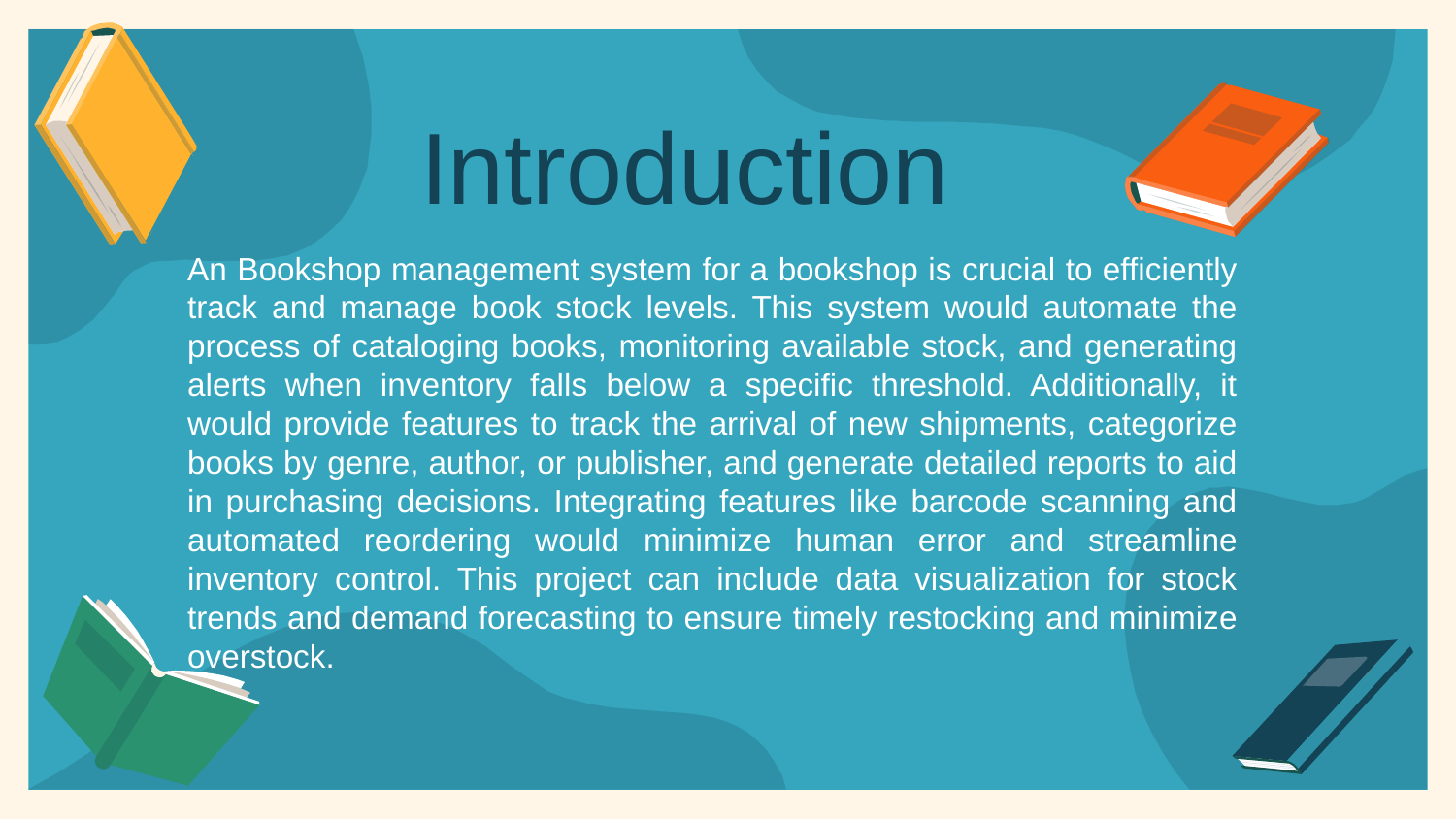

# Introduction

An Bookshop management system for a bookshop is crucial to efficiently track and manage book stock levels. This system would automate the process of cataloging books, monitoring available stock, and generating alerts when inventory falls below a specific threshold. Additionally, it would provide features to track the arrival of new shipments, categorize books by genre, author, or publisher, and generate detailed reports to aid in purchasing decisions. Integrating features like barcode scanning and automated reordering would minimize human error and streamline inventory control. This project can include data visualization for stock trends and demand forecasting to ensure timely restocking and minimize overstock.